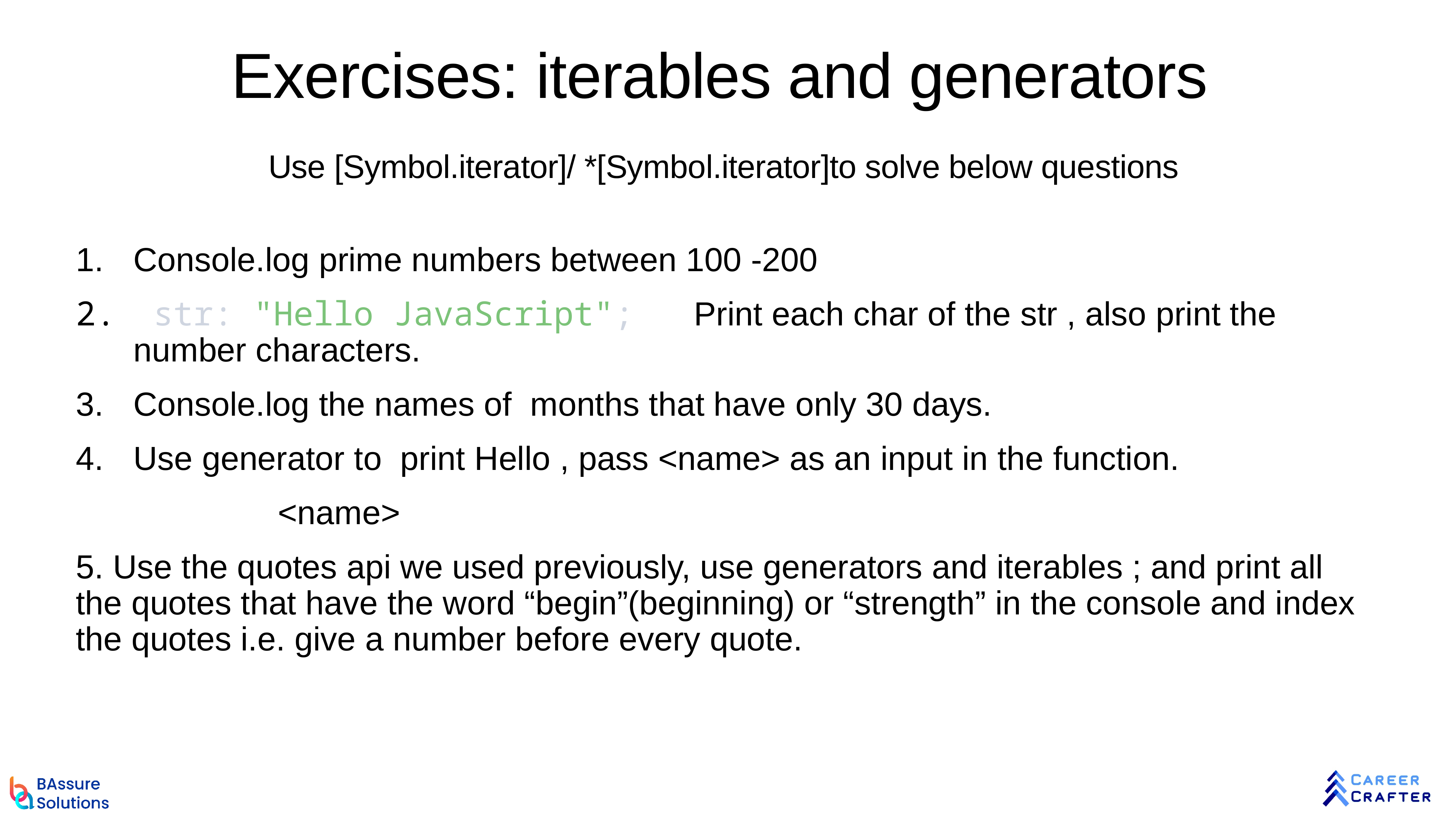

# Exercises: iterables and generators
Use [Symbol.iterator]/ *[Symbol.iterator]to solve below questions
Console.log prime numbers between 100 -200
 str: "Hello JavaScript";   Print each char of the str , also print the number characters.
Console.log the names of  months that have only 30 days.
Use generator to  print Hello , pass <name> as an input in the function.
		          <name>
5. Use the quotes api we used previously, use generators and iterables ; and print all the quotes that have the word “begin”(beginning) or “strength” in the console and index the quotes i.e. give a number before every quote.